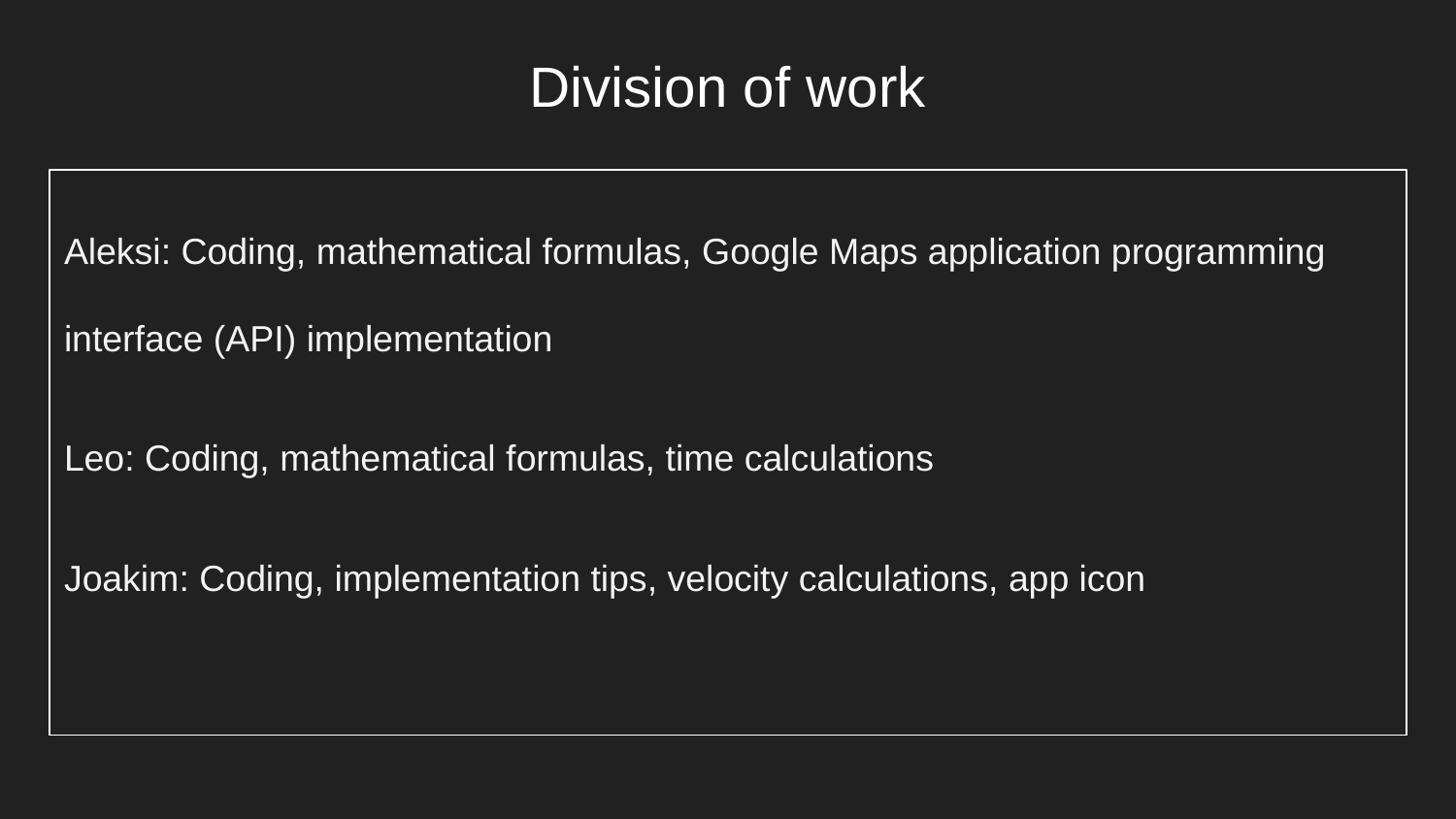

# Division of work
Aleksi: Coding, mathematical formulas, Google Maps application programming interface (API) implementation
Leo: Coding, mathematical formulas, time calculations
Joakim: Coding, implementation tips, velocity calculations, app icon